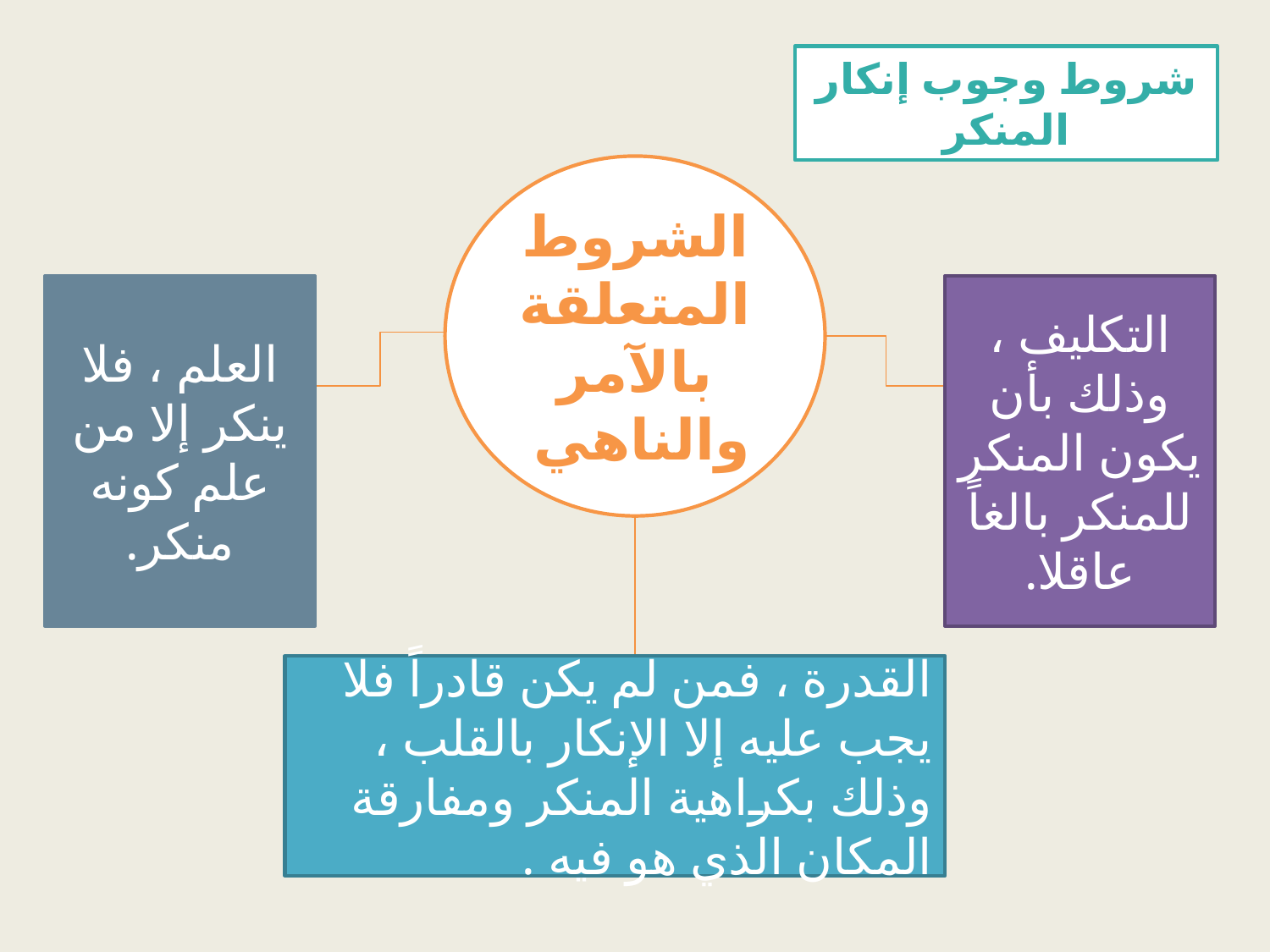

شروط وجوب إنكار المنكر
الشروط المتعلقة بالآمر والناهي
العلم ، فلا ينكر إلا من علم كونه منكر.
التكليف ، وذلك بأن يكون المنكر للمنكر بالغاً عاقلا.
القدرة ، فمن لم يكن قادراً فلا يجب عليه إلا الإنكار بالقلب ، وذلك بكراهية المنكر ومفارقة المكان الذي هو فيه .